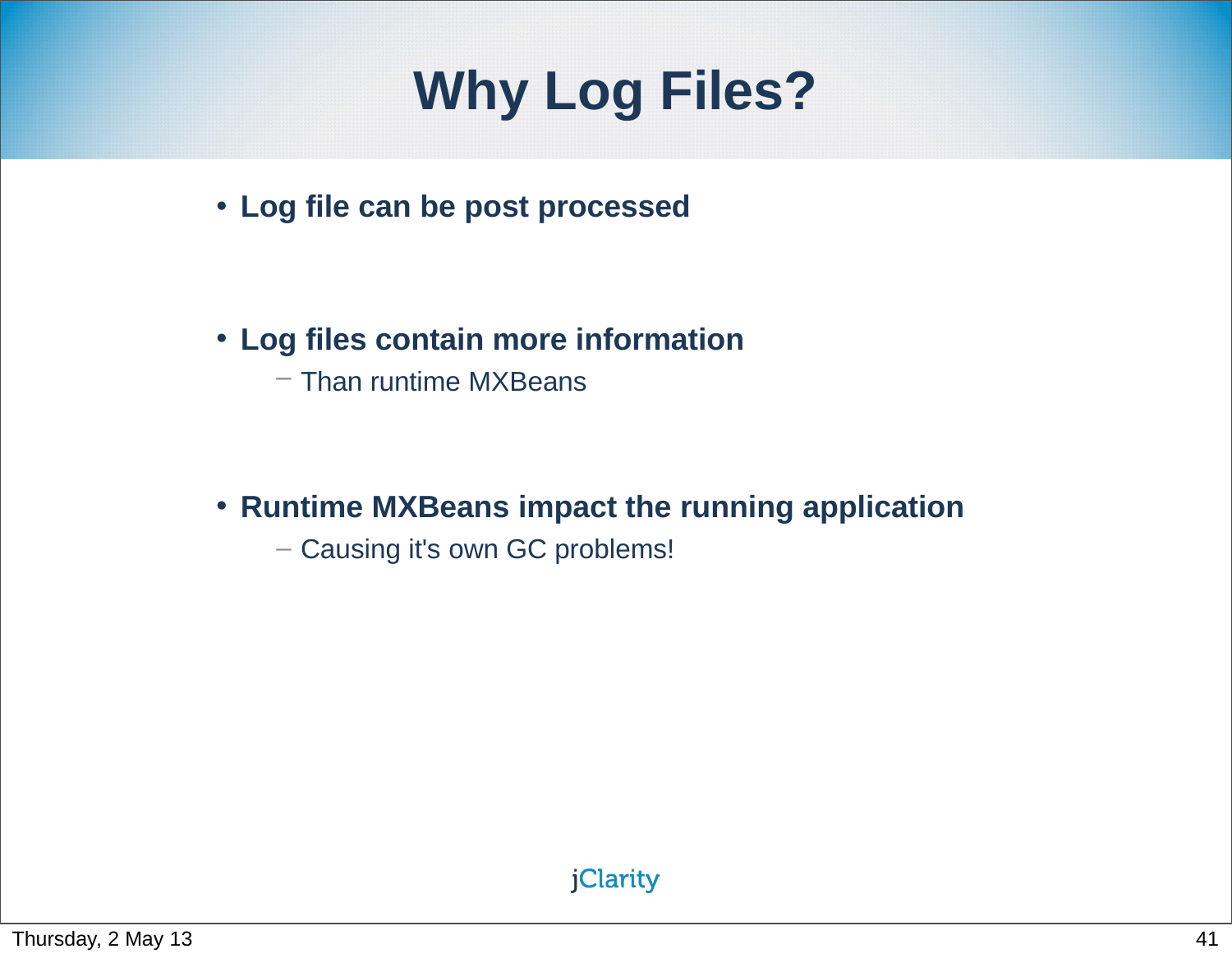

# Why Log Files?
Log file can be post processed

Log files contain more information
Than runtime MXBeans

Runtime MXBeans impact the running application
Causing it's own GC problems!
Thursday, 2 May 13
41